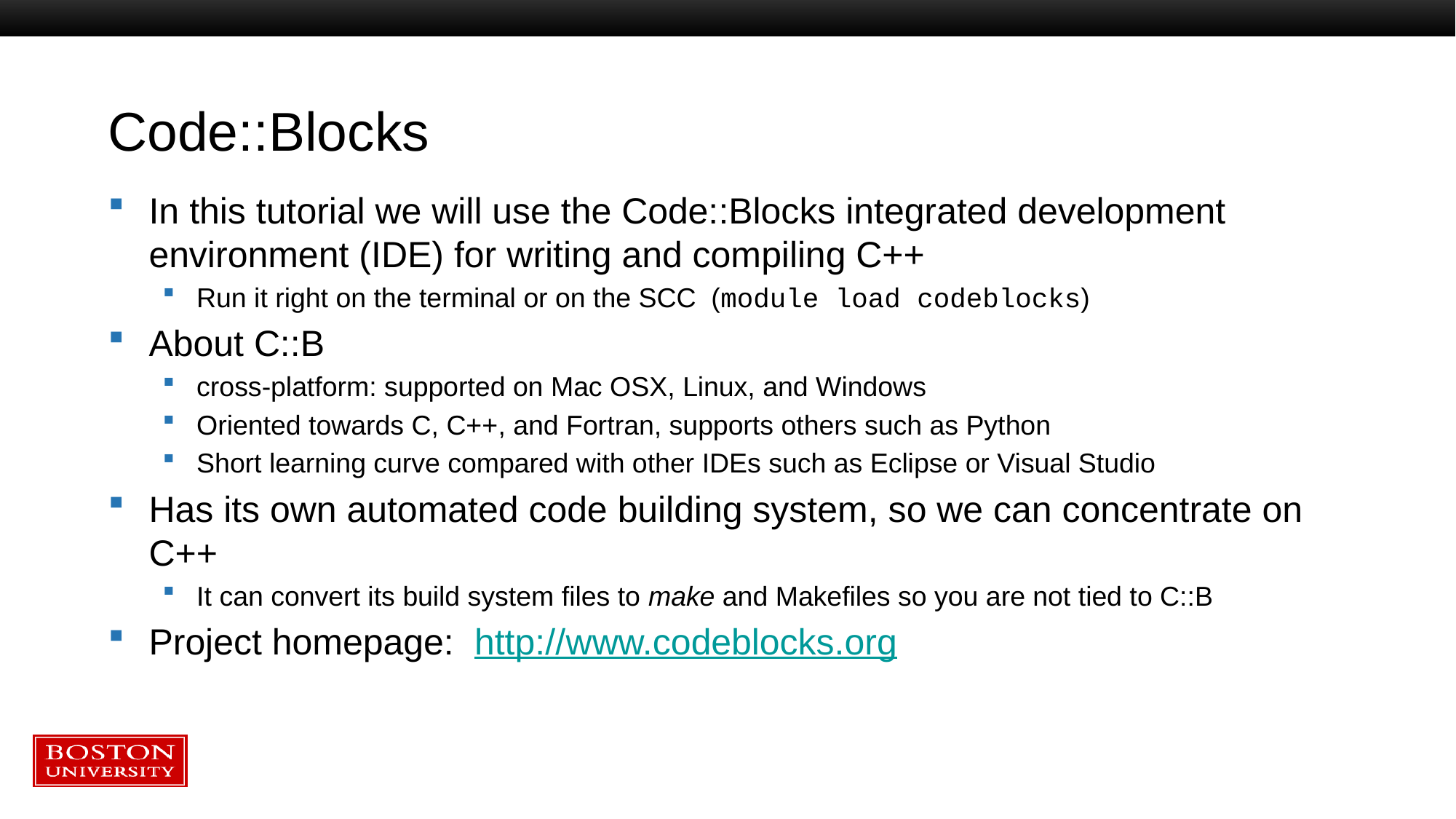

# Code::Blocks
In this tutorial we will use the Code::Blocks integrated development environment (IDE) for writing and compiling C++
Run it right on the terminal or on the SCC  (module load codeblocks)
About C::B
cross-platform: supported on Mac OSX, Linux, and Windows
Oriented towards C, C++, and Fortran, supports others such as Python
Short learning curve compared with other IDEs such as Eclipse or Visual Studio
Has its own automated code building system, so we can concentrate on C++
It can convert its build system files to make and Makefiles so you are not tied to C::B
Project homepage:  http://www.codeblocks.org